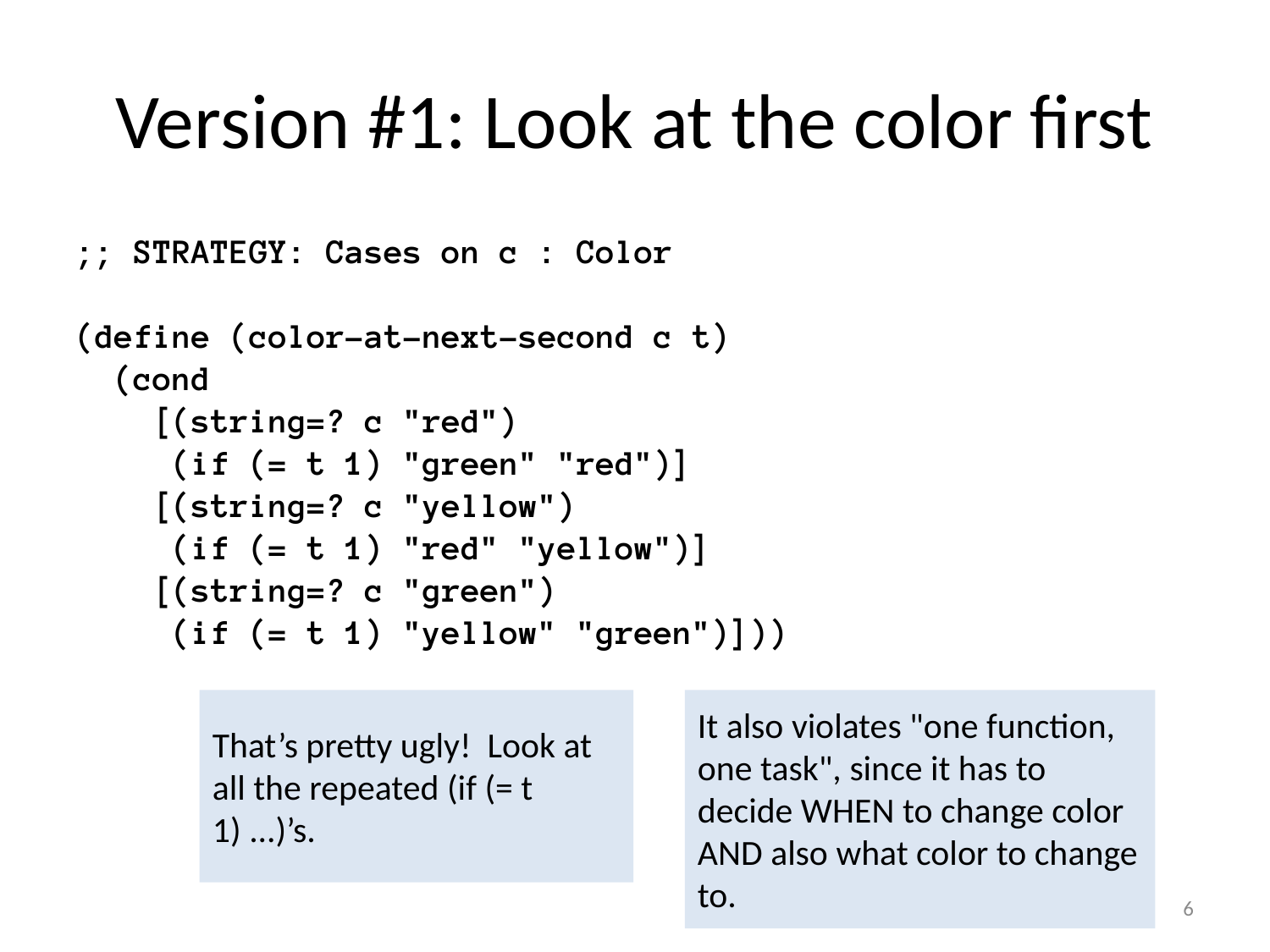

# Version #1: Look at the color first
;; STRATEGY: Cases on c : Color

(define (color-at-next-second c t)
  (cond
    [(string=? c "red")
     (if (= t 1) "green" "red")]
    [(string=? c "yellow")
     (if (= t 1) "red" "yellow")]
    [(string=? c "green")
     (if (= t 1) "yellow" "green")]))
That’s pretty ugly!  Look at all the repeated (if (= t 1) ...)’s.
It also violates "one function, one task", since it has to decide WHEN to change color AND also what color to change to.
6